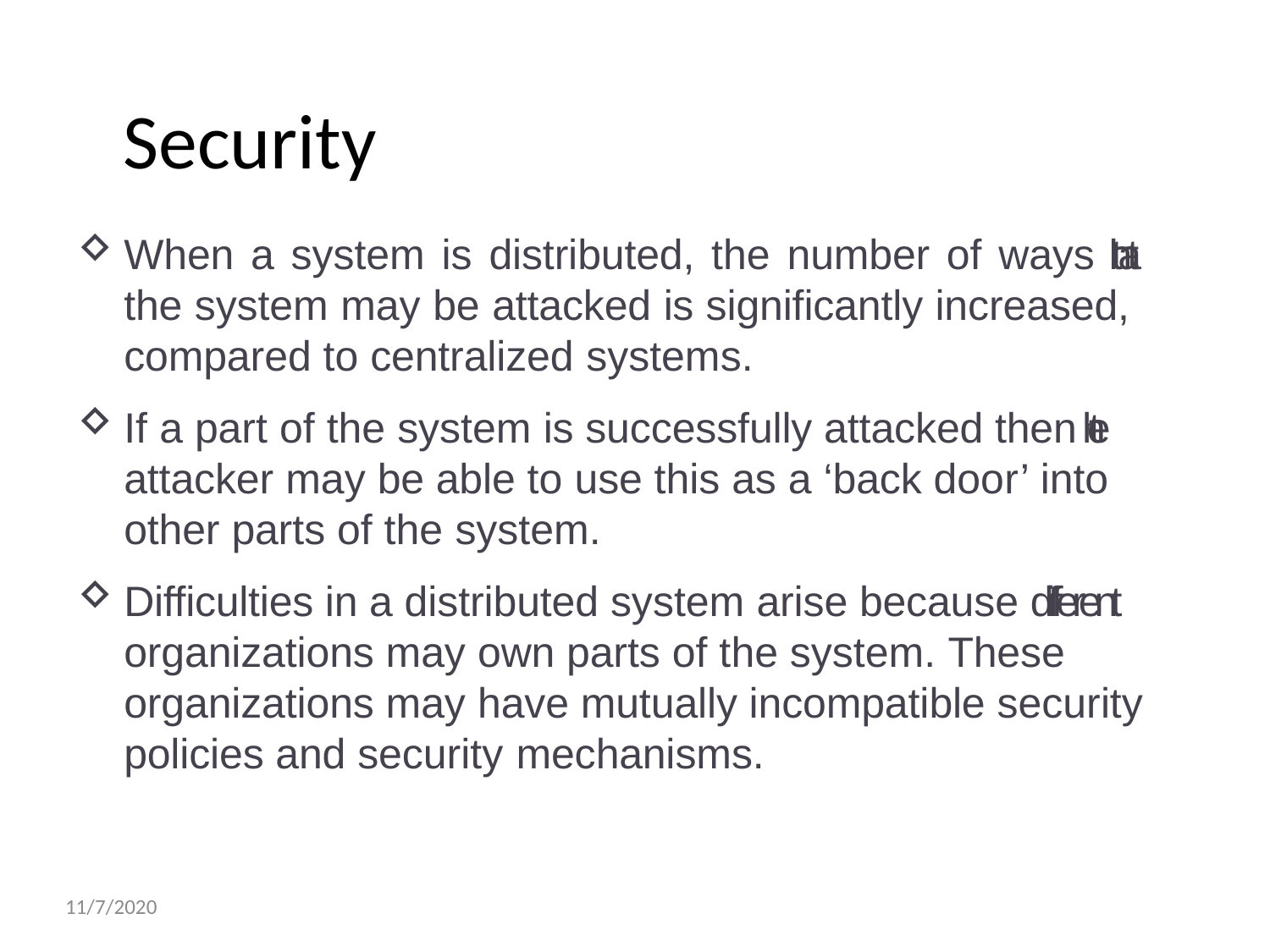

# Security
When a system is distributed, the number of ways that  the system may be attacked is significantly increased,  compared to centralized systems.
If a part of the system is successfully attacked then the  attacker may be able to use this as a ‘back door’ into  other parts of the system.
Difficulties in a distributed system arise because different  organizations may own parts of the system. These  organizations may have mutually incompatible security  policies and security mechanisms.
11/7/2020